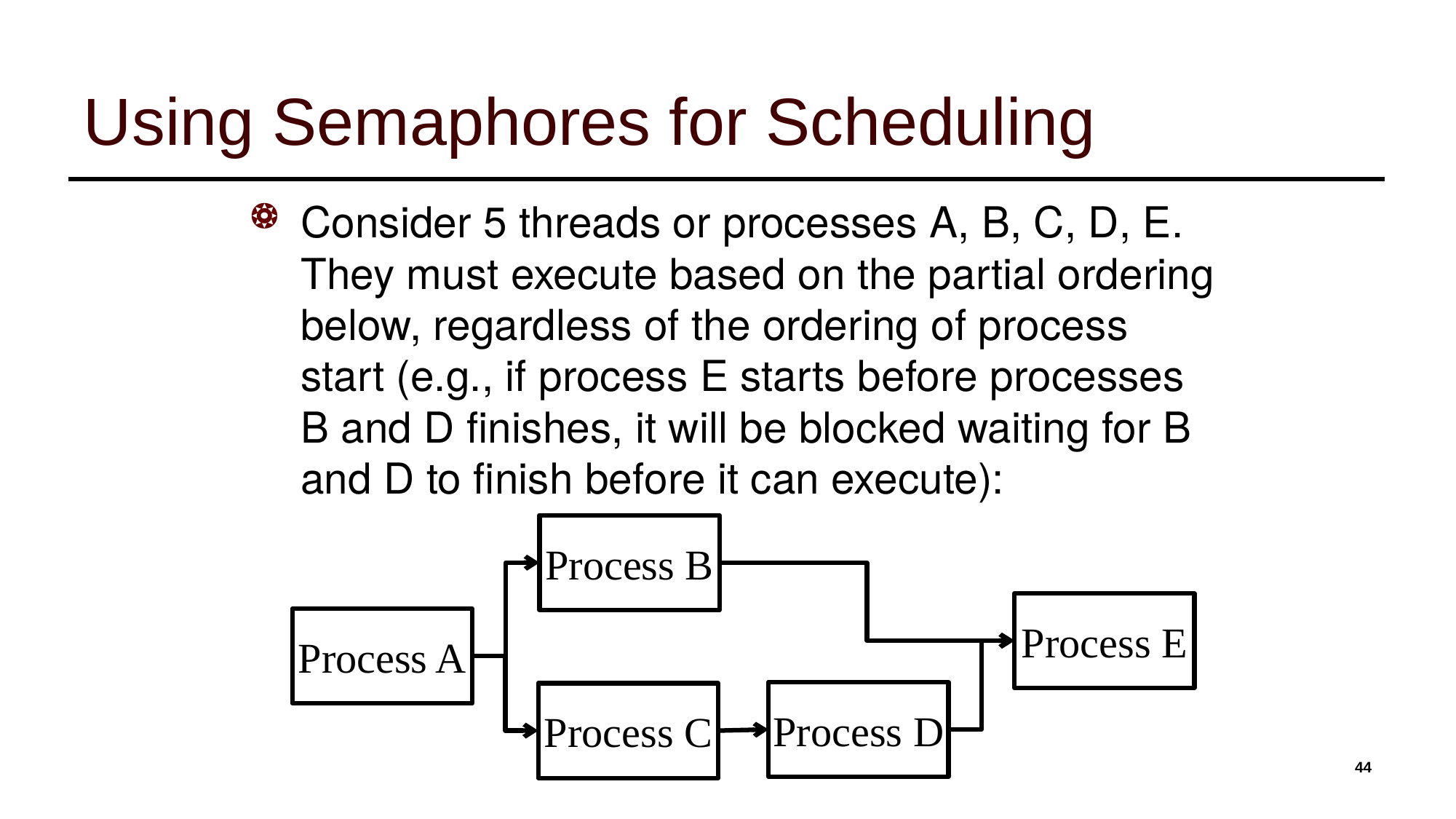

# Using Semaphores for Scheduling
Consider 5 threads or processes A, B, C, D, E. They must execute based on the partial ordering below, regardless of the ordering of process start (e.g., if process E starts before processes B and D finishes, it will be blocked waiting for B and D to finish before it can execute):

Process B
Process E
Process A
Process D
Process C

44